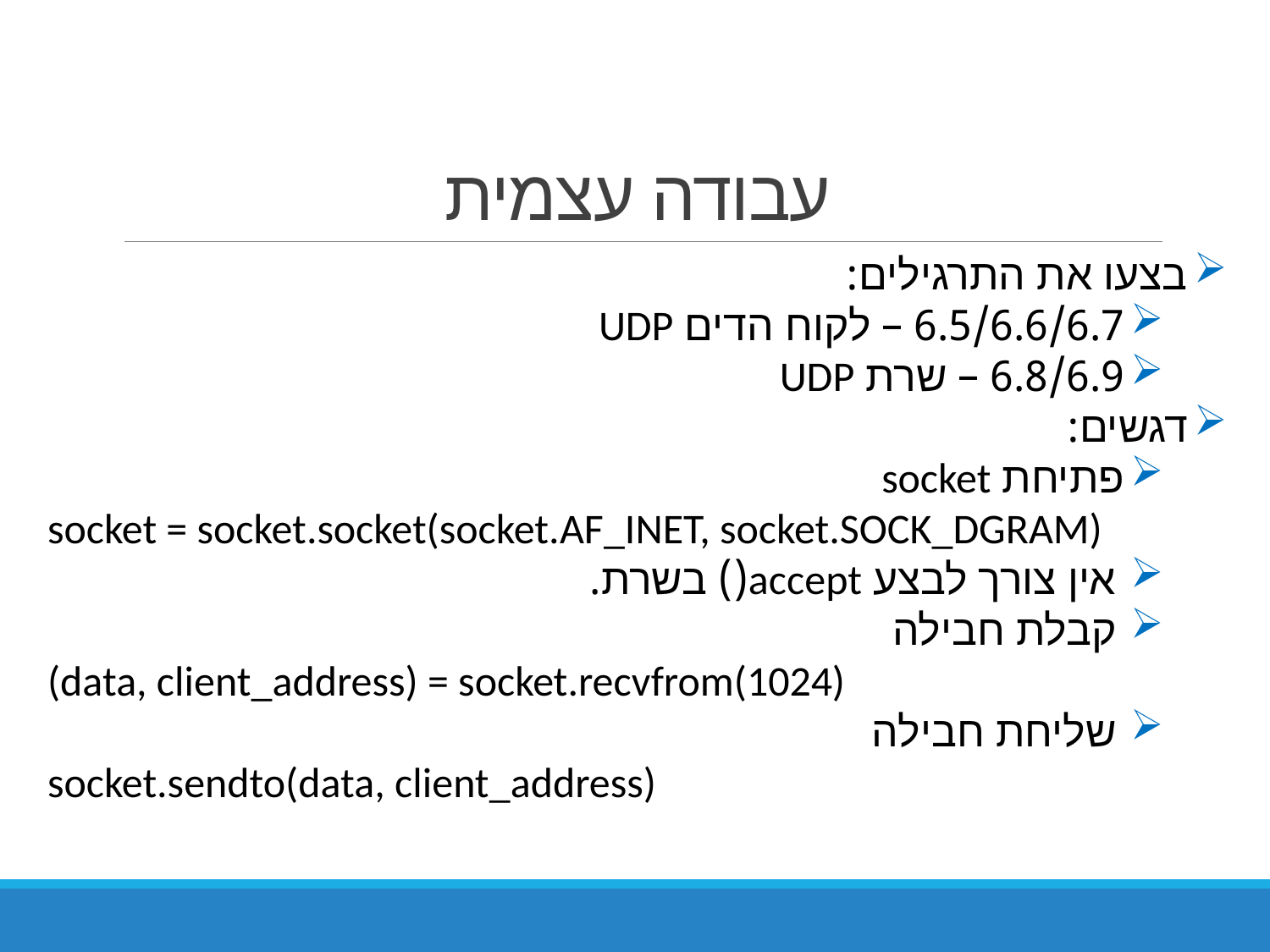

# עבודה עצמית
בצעו את התרגילים:
6.5/6.6/6.7 – לקוח הדים UDP
6.8/6.9 – שרת UDP
דגשים:
פתיחת socket
socket = socket.socket(socket.AF_INET, socket.SOCK_DGRAM)
אין צורך לבצע accept() בשרת.
קבלת חבילה
(data, client_address) = socket.recvfrom(1024)
שליחת חבילה
socket.sendto(data, client_address)